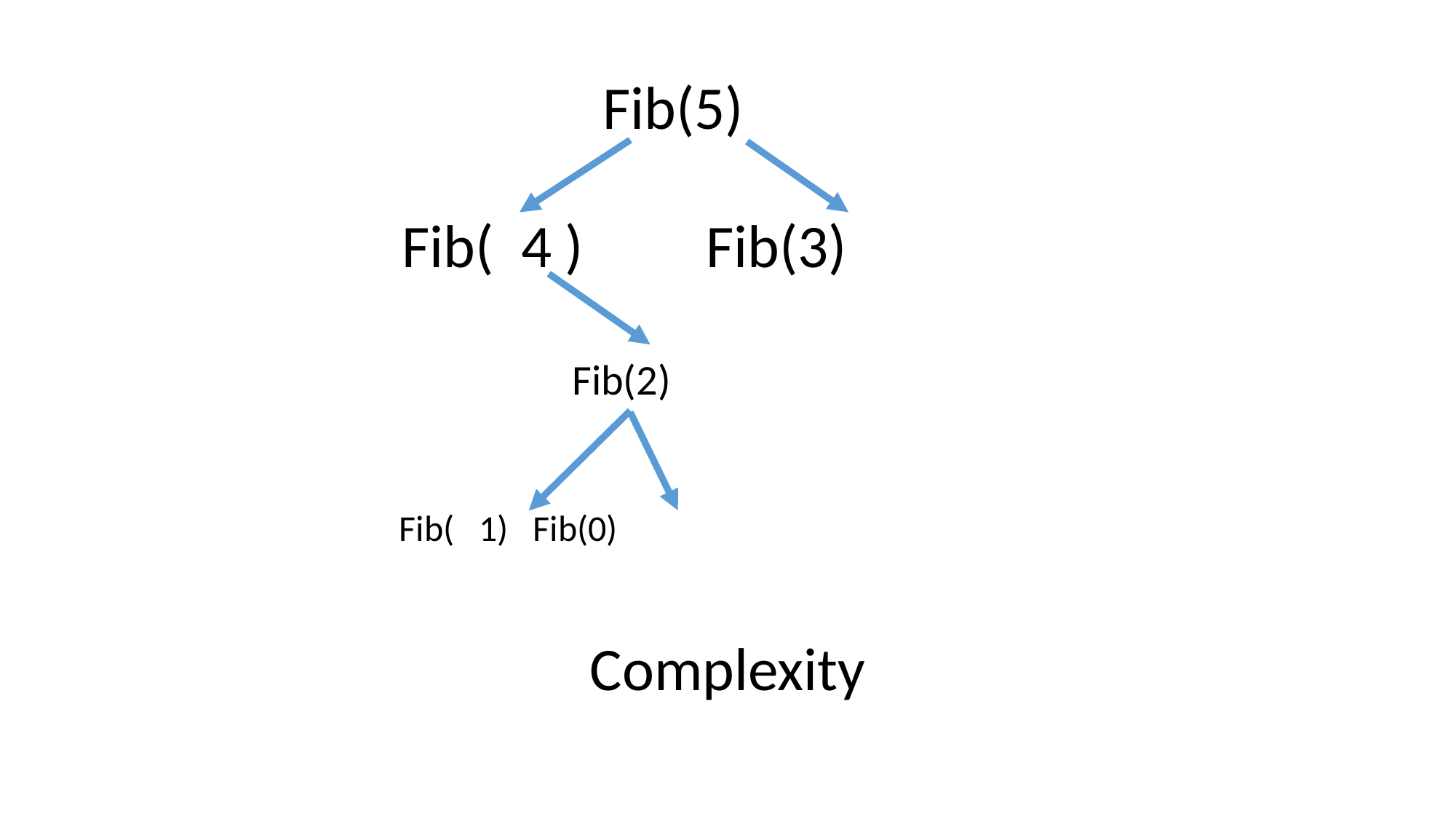

Fib(5)

		    Fib(  4 )         Fib(3)

	 		            Fib(2)

                                 Fib(   1)   Fib(0)

Complexity